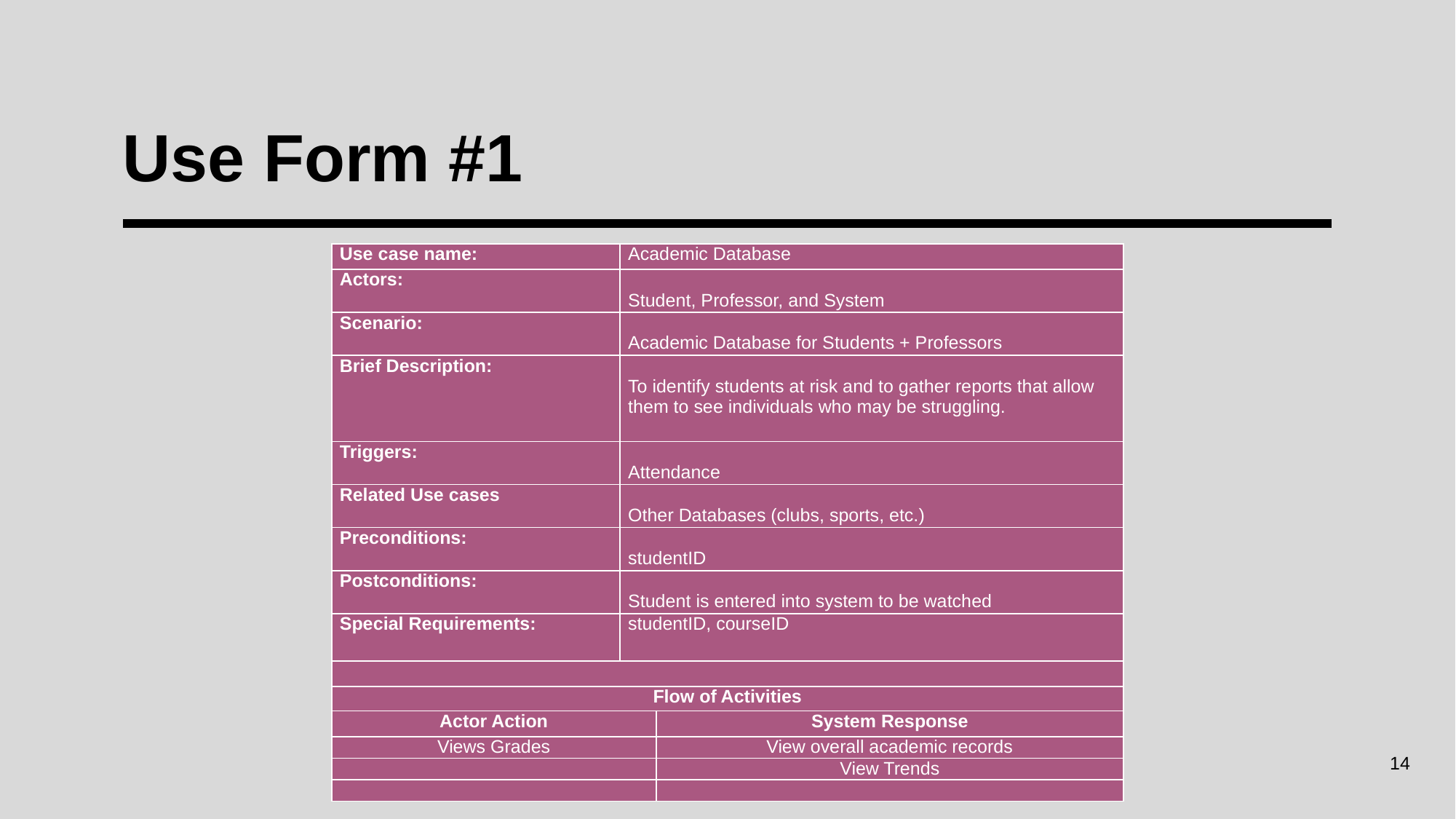

# Use Form #1
| Use case name: | Academic Database |  |
| --- | --- | --- |
| Actors: | Student, Professor, and System |  |
| Scenario: | Academic Database for Students + Professors |  |
| Brief Description: | To identify students at risk and to gather reports that allow them to see individuals who may be struggling. |  |
| Triggers: | Attendance |  |
| Related Use cases | Other Databases (clubs, sports, etc.) |  |
| Preconditions: | studentID |  |
| Postconditions: | Student is entered into system to be watched |  |
| Special Requirements: | studentID, courseID |  |
|  |  |  |
| Flow of Activities |  |  |
| Actor Action |  | System Response |
| Views Grades |  | View overall academic records |
|  |  | View Trends |
|  |  |  |
14